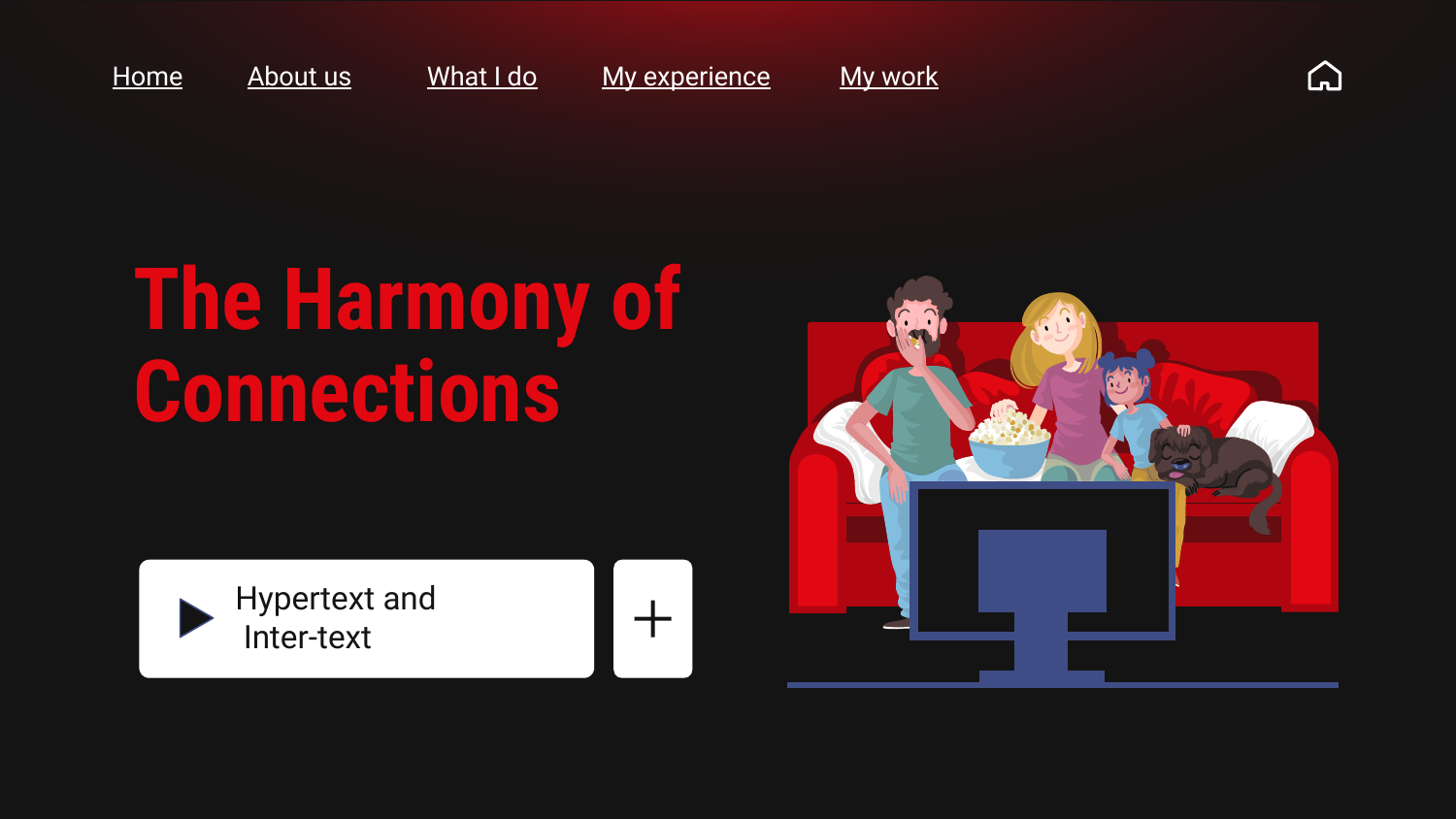

Home
About us
What I do
My experience
My work

# The Harmony of Connections

Hypertext and
 Inter-text